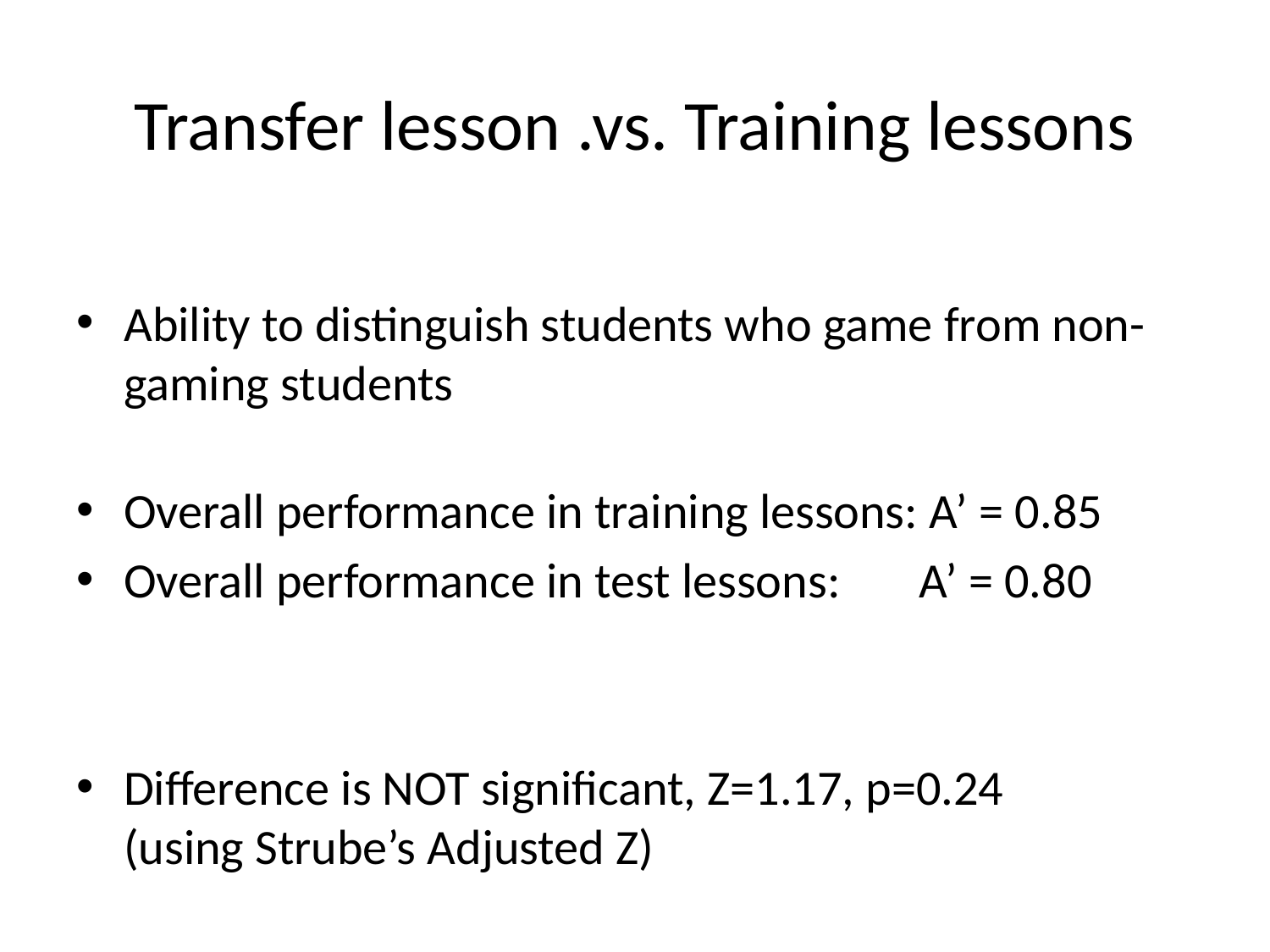

# Transfer lesson .vs. Training lessons
Ability to distinguish students who game from non-gaming students

Overall performance in training lessons: A’ = 0.85
Overall performance in test lessons:       A’ = 0.80

Difference is NOT significant, Z=1.17, p=0.24
(using Strube’s Adjusted Z)